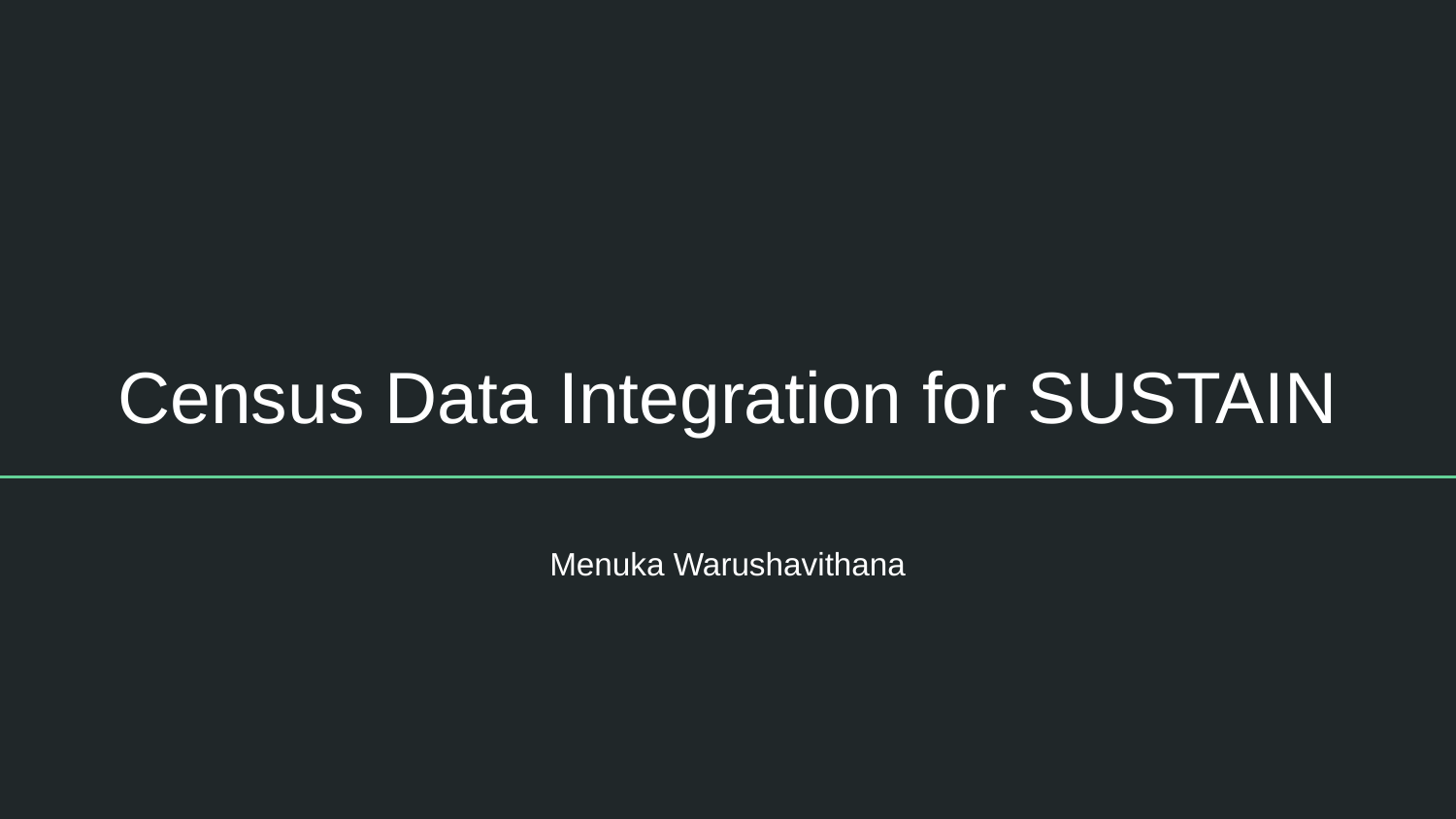

# Census Data Integration for SUSTAIN
Menuka Warushavithana